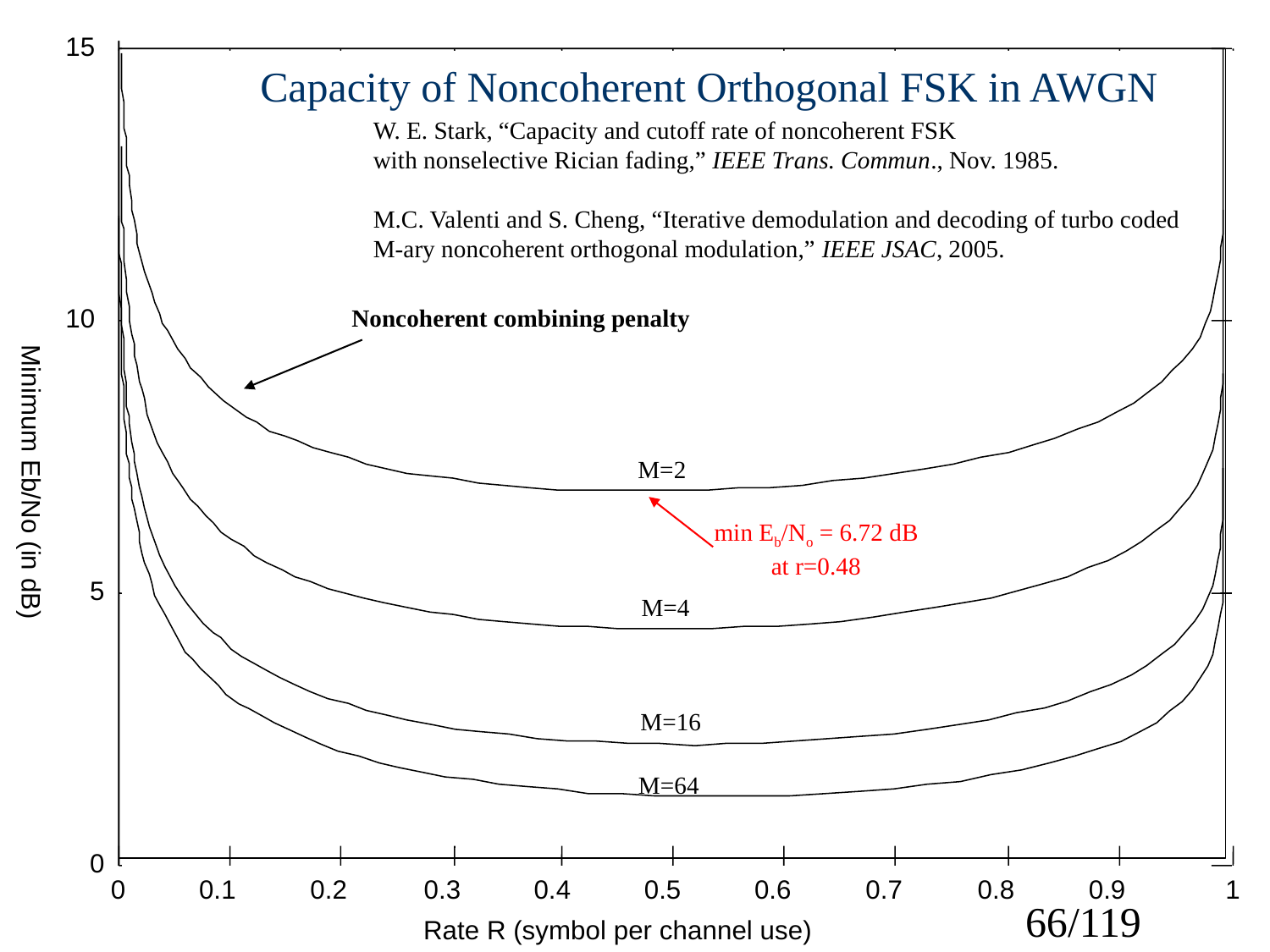

Capacity of Noncoherent Orthogonal FSK in AWGN
15

Noncoherent combining penalty
10

Minimum Eb/No (in dB)
M=2
5
M=4

M=16
M=64

0

0
0.1
0.2
0.3
0.4
0.5
0.6
0.7
0.8
0.9
1
Rate R (symbol per channel use)
W. E. Stark, “Capacity and cutoff rate of noncoherent FSK
with nonselective Rician fading,” IEEE Trans. Commun., Nov. 1985.

M.C. Valenti and S. Cheng, “Iterative demodulation and decoding of turbo coded
M-ary noncoherent orthogonal modulation,” IEEE JSAC, 2005.

min Eb/No = 6.72 dB
at r=0.48
66/119